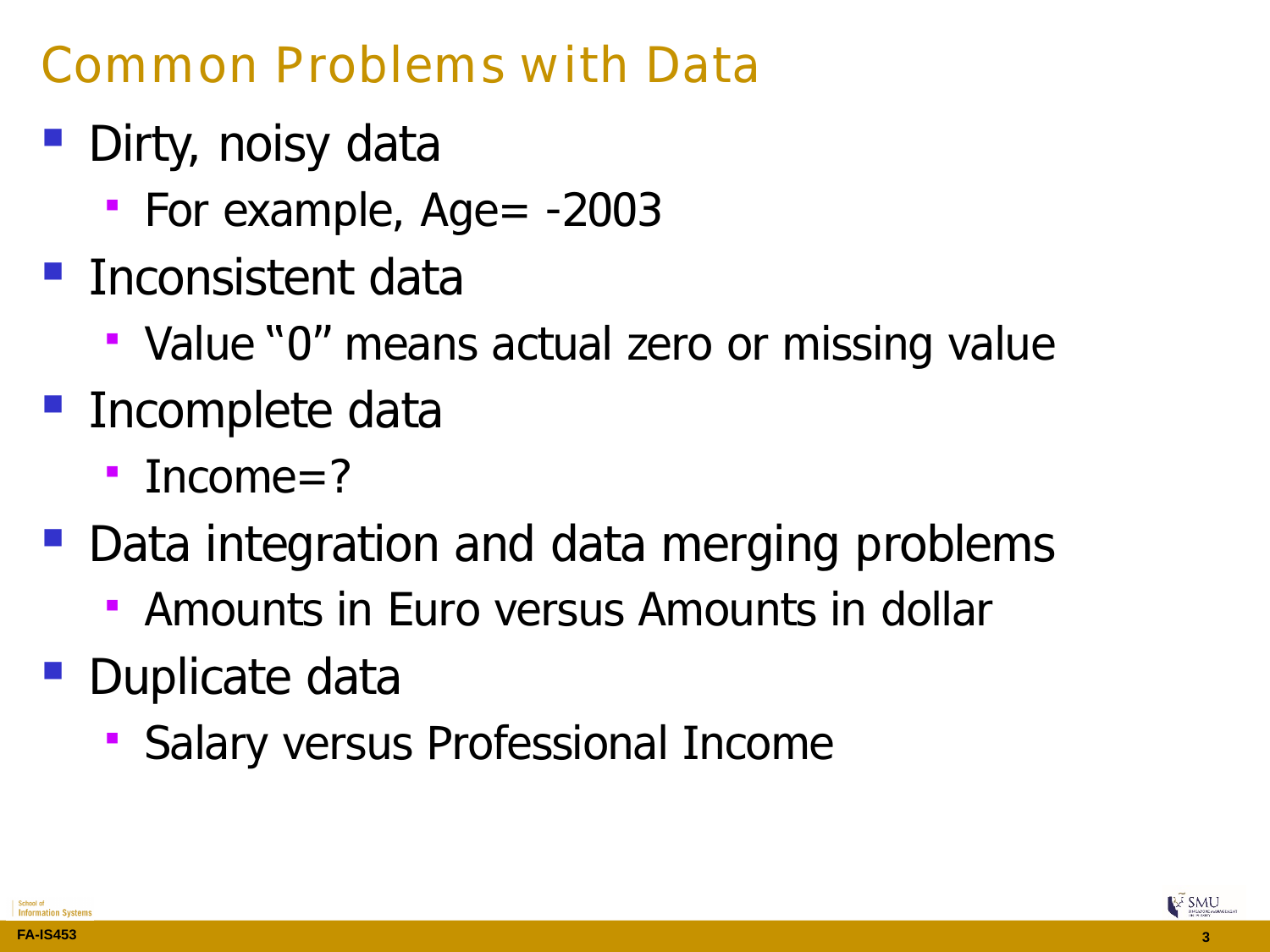

# Common Problems with Data
Dirty, noisy data
For example, Age= -2003
Inconsistent data
Value “0” means actual zero or missing value
Incomplete data
Income=?
Data integration and data merging problems
Amounts in Euro versus Amounts in dollar
Duplicate data
Salary versus Professional Income

3